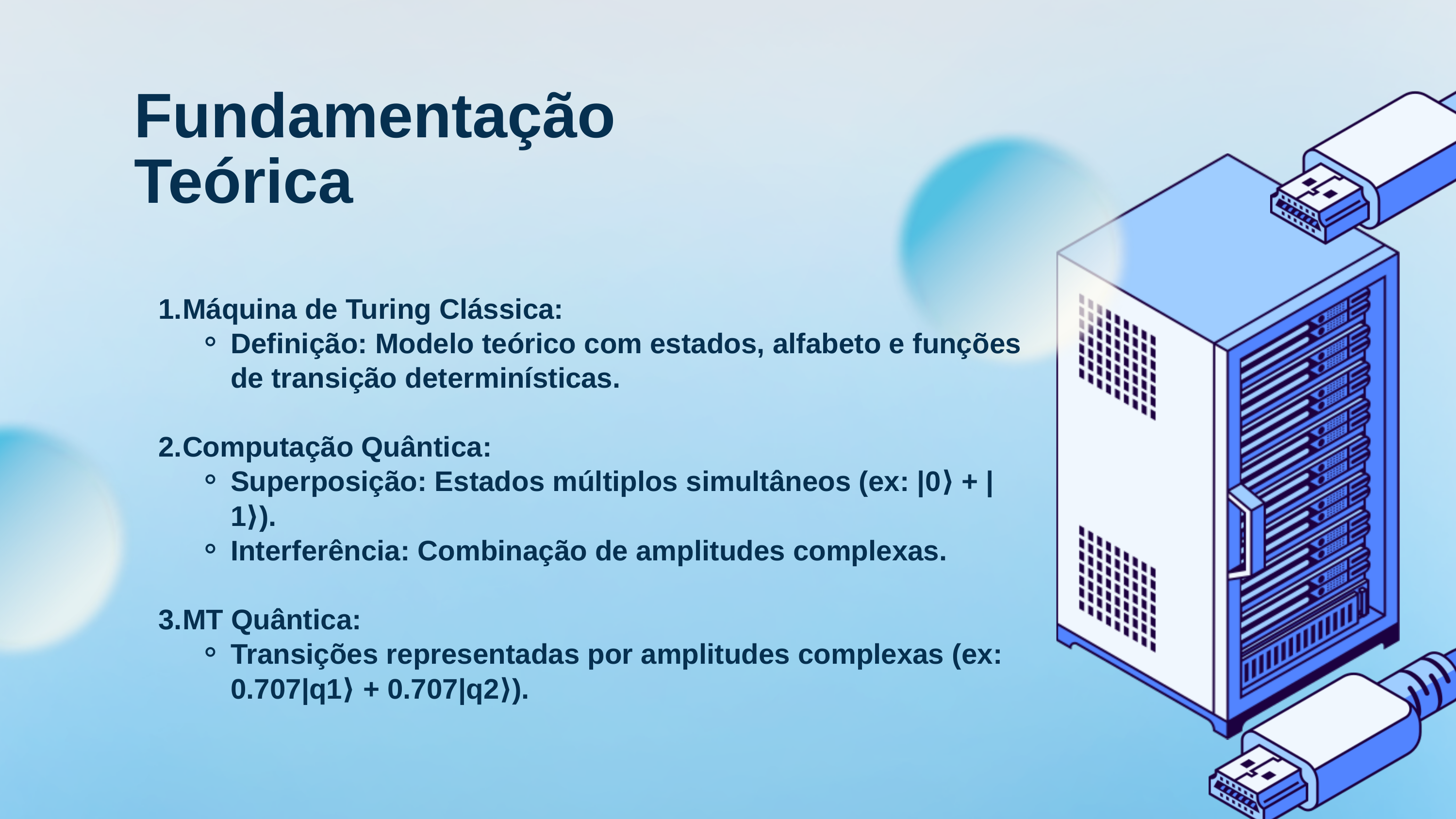

Fundamentação Teórica

Máquina de Turing Clássica:
Definição: Modelo teórico com estados, alfabeto e funções de transição determinísticas.

Computação Quântica:
Superposição: Estados múltiplos simultâneos (ex: |0⟩ + |1⟩).
Interferência: Combinação de amplitudes complexas.

MT Quântica:
Transições representadas por amplitudes complexas (ex: 0.707|q1⟩ + 0.707|q2⟩).